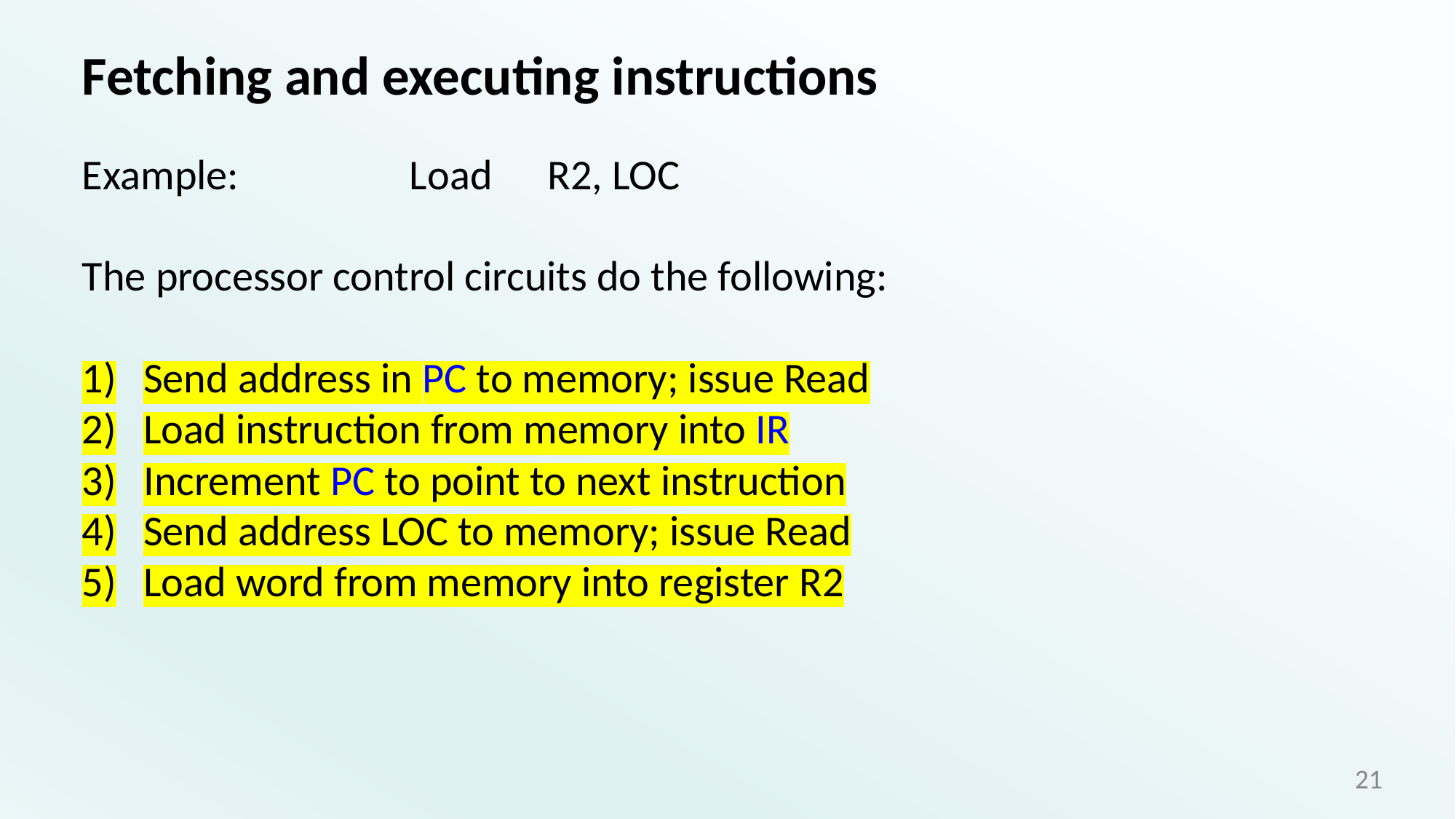

# Fetching and executing instructions
Example:		Load	   R2, LOC
The processor control circuits do the following:
Send address in PC to memory; issue Read
Load instruction from memory into IR
Increment PC to point to next instruction
Send address LOC to memory; issue Read
Load word from memory into register R2

21